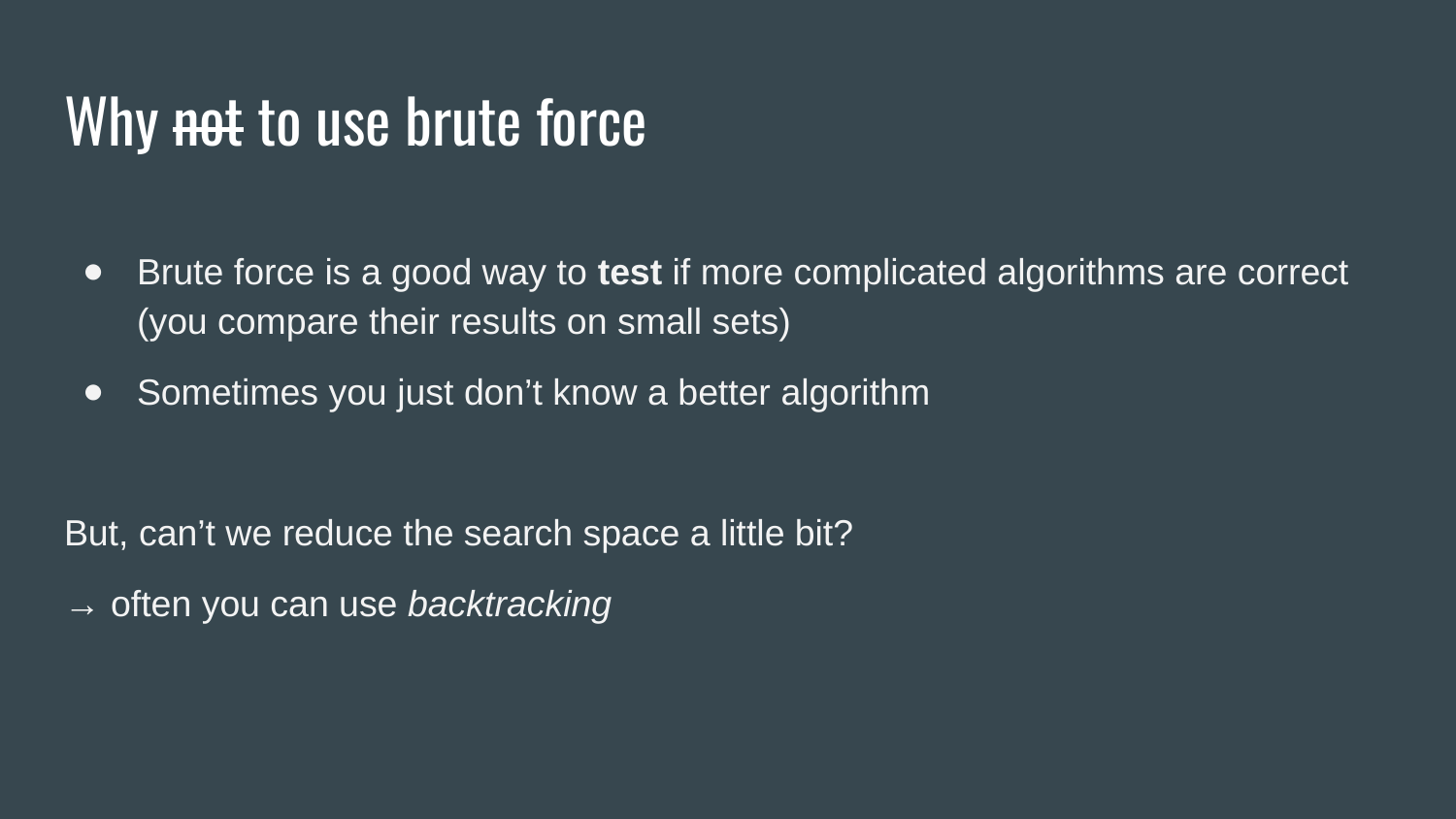

# Why not to use brute force
Brute force is a good way to test if more complicated algorithms are correct (you compare their results on small sets)
Sometimes you just don’t know a better algorithm

But, can’t we reduce the search space a little bit?
→ often you can use backtracking